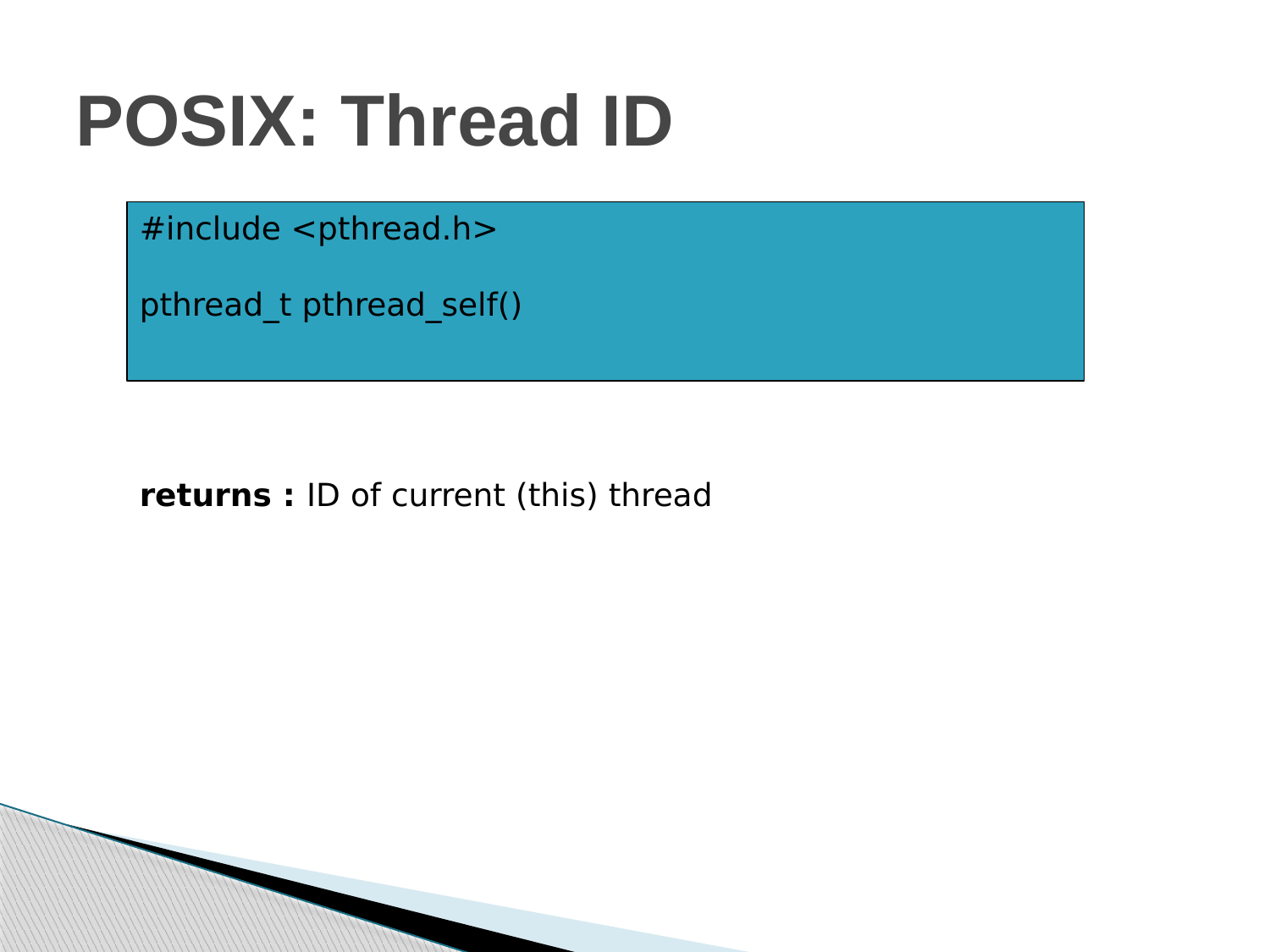

# POSIX: Thread ID

#include <pthread.h>

pthread_t pthread_self()

returns : ID of current (this) thread